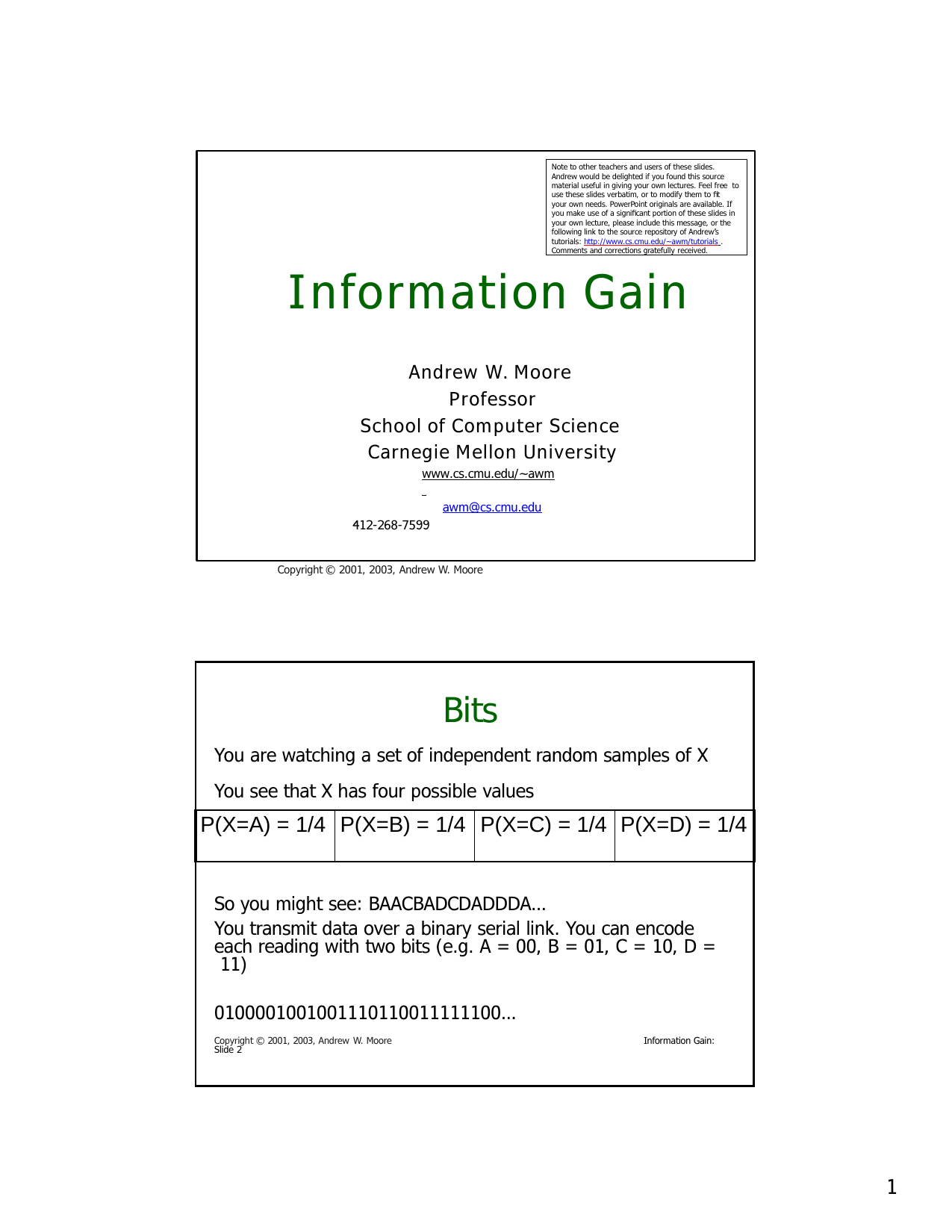

Information Gain
Andrew W. Moore  Professor
School of Computer Science  Carnegie Mellon University
www.cs.cmu.edu/~awm  awm@cs.cmu.edu
412-268-7599

Copyright © 2001, 2003, Andrew W. Moore
Note to other teachers and users of these slides.  Andrew would be delighted if you found this source  material useful in giving your own lectures. Feel free  to use these slides verbatim, or to modify them to fit  your own needs. PowerPoint originals are available. If  you make use of a significant portion of these slides in  your own lecture, please include this message, or the  following link to the source repository of Andrew’s  tutorials: http://www.cs.cmu.edu/~awm/tutorials .
Comments and corrections gratefully received.
| Bits You are watching a set of independent random samples of X You see that X has four possible values |  |  |  |
| --- | --- | --- | --- |
| P(X=A) = 1/4 | P(X=B) = 1/4 | P(X=C) = 1/4 | P(X=D) = 1/4 |
| So you might see: BAACBADCDADDDA… You transmit data over a binary serial link. You can encode each reading with two bits (e.g. A = 00, B = 01, C = 10, D = 11) 0100001001001110110011111100… Copyright © 2001, 2003, Andrew W. Moore Information Gain: Slide 2 |  |  |  |
1